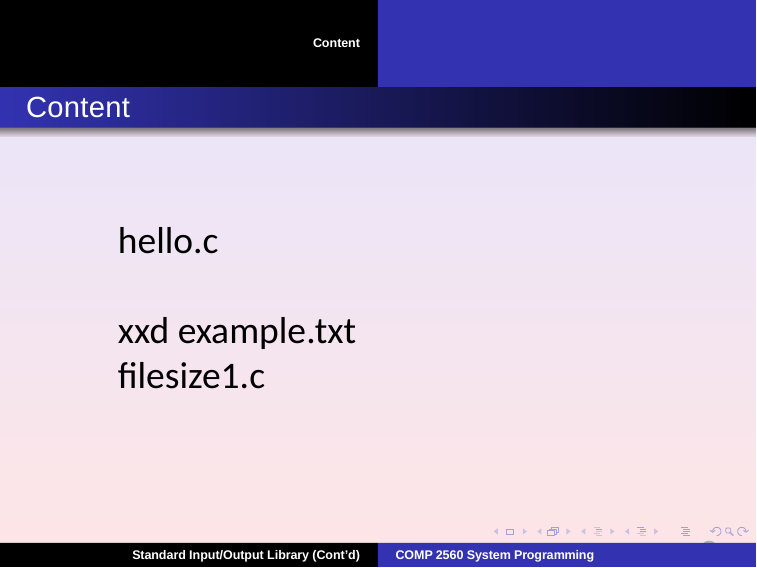

Content

# Content

hello.c

xxd example.txt
filesize1.c

2

Standard Input/Output Library (Cont’d)
COMP 2560 System Programming